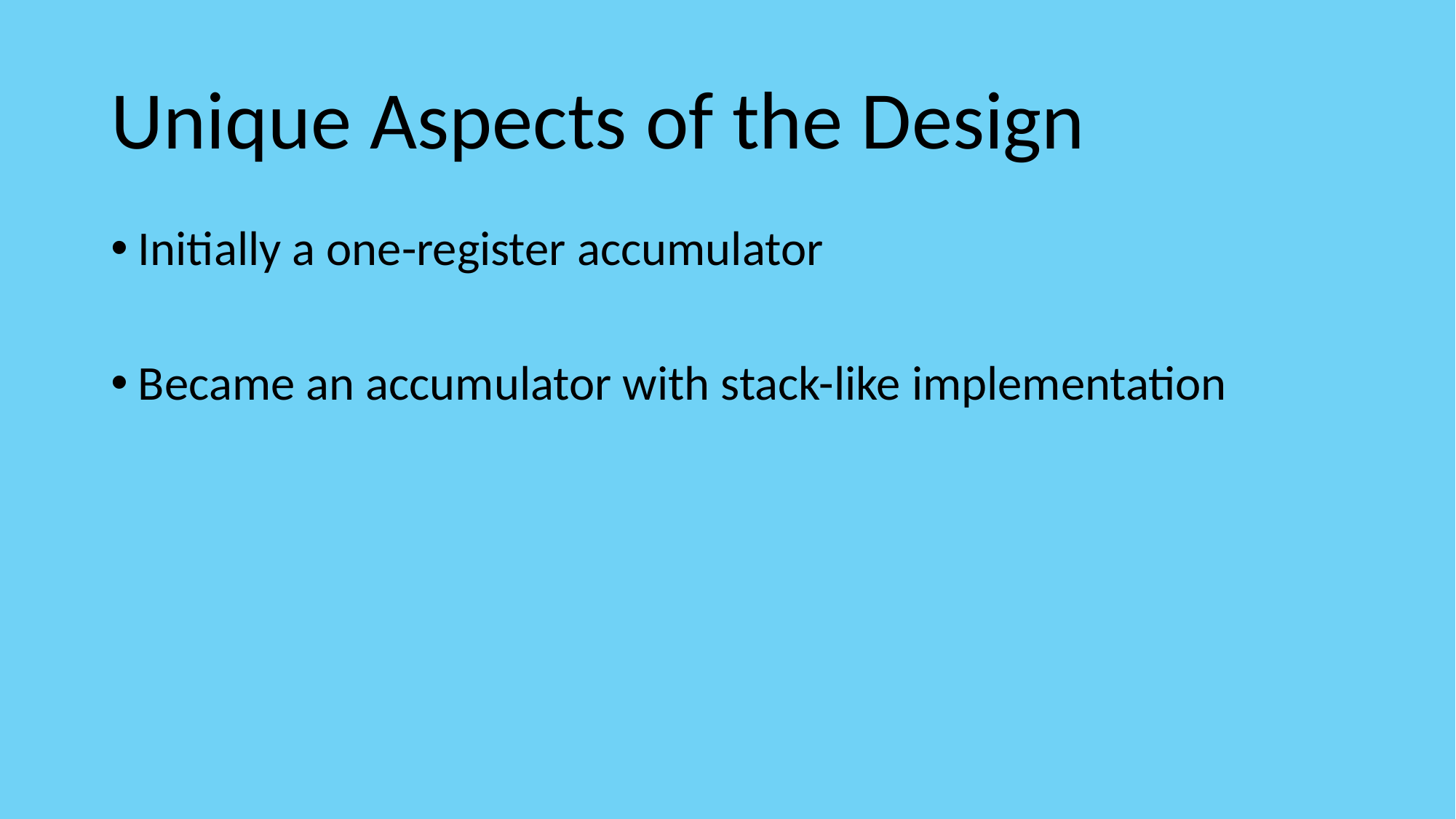

# Unique Aspects of the Design
Initially a one-register accumulator

Became an accumulator with stack-like implementation